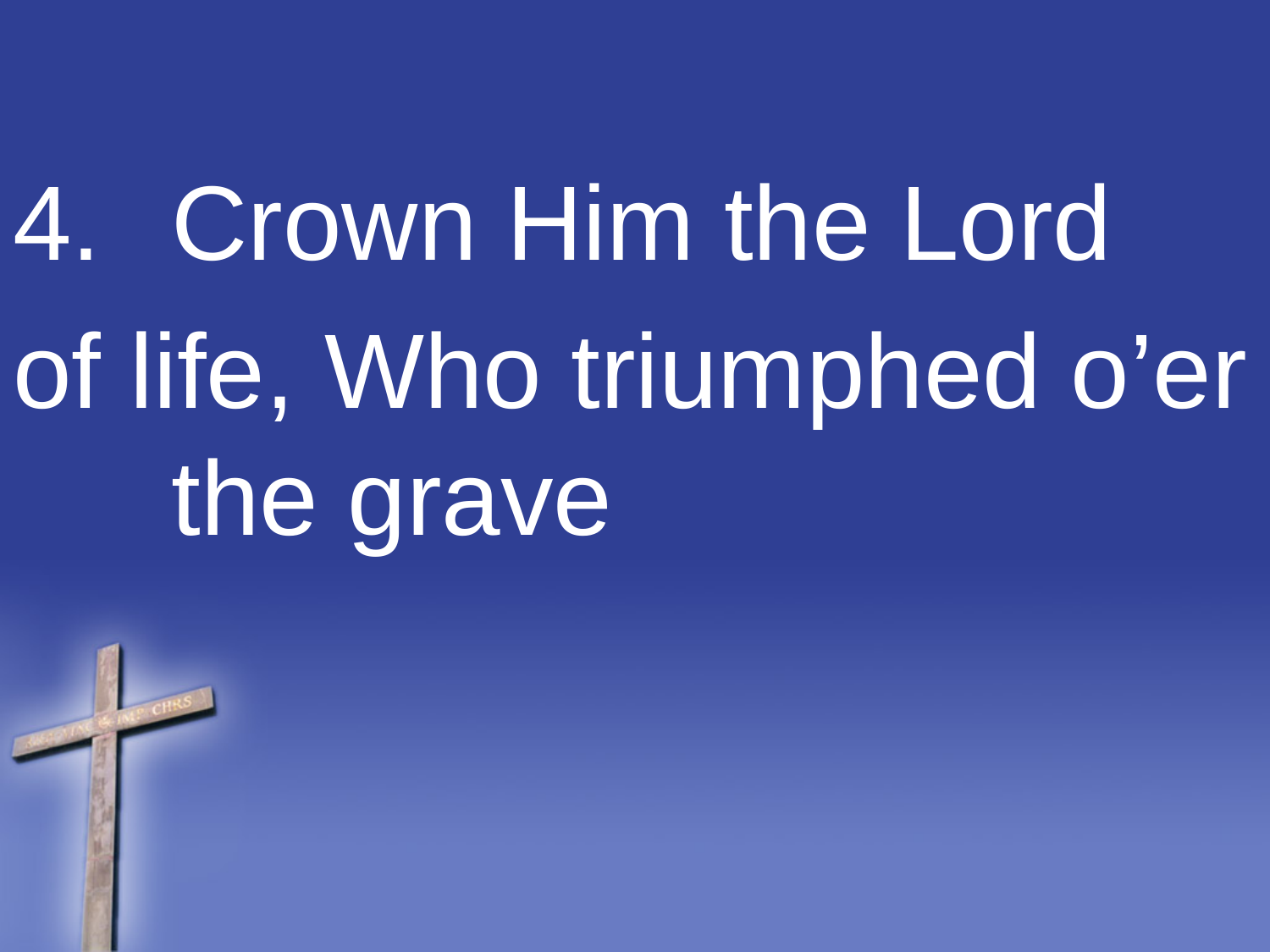

Crown Him the Lord
of life, Who triumphed o’er the grave